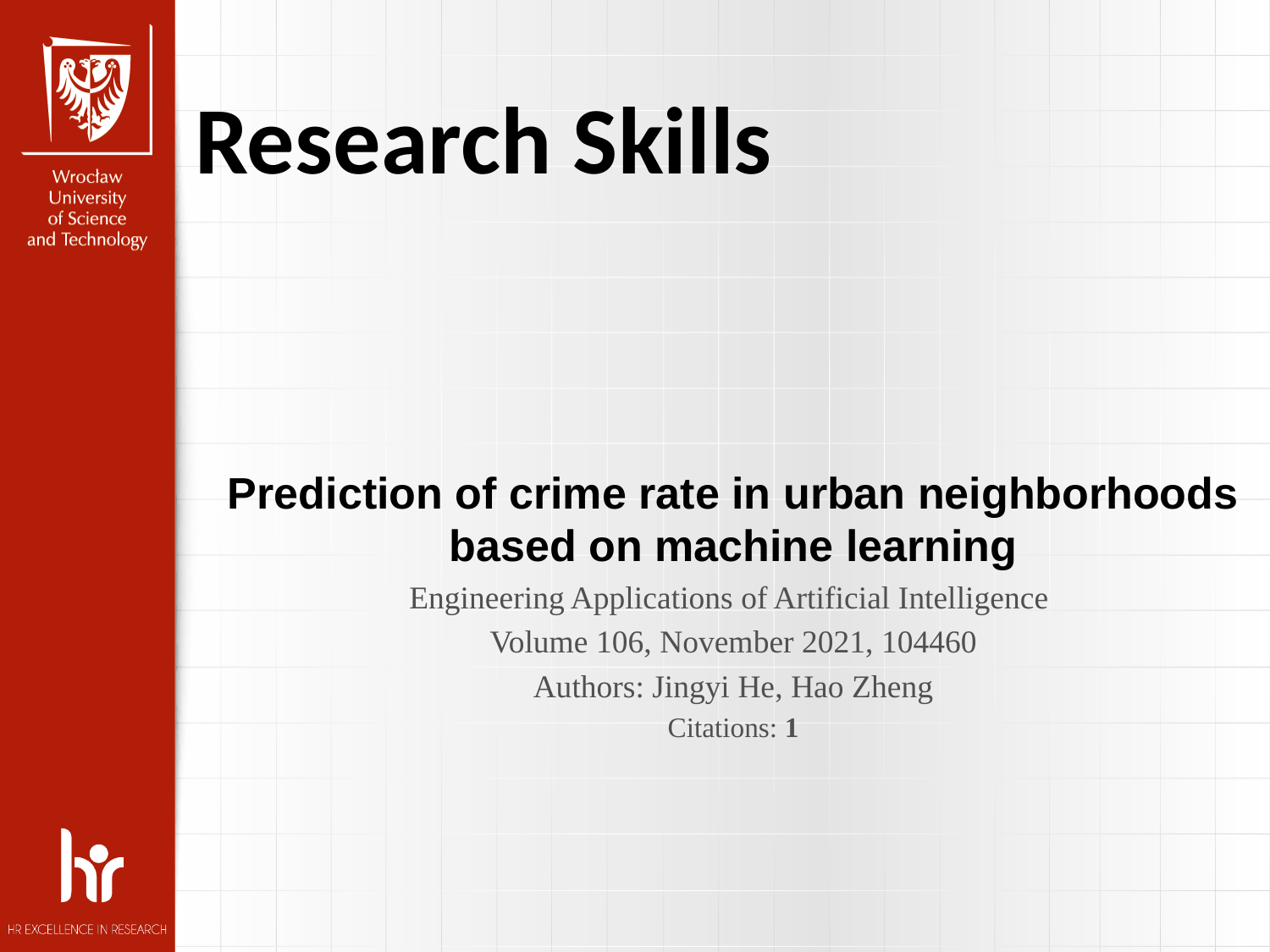

Research Skills
Prediction of crime rate in urban neighborhoods based on machine learning
Engineering Applications of Artificial Intelligence
Volume 106, November 2021, 104460
Authors: Jingyi He, Hao Zheng
Citations: 1